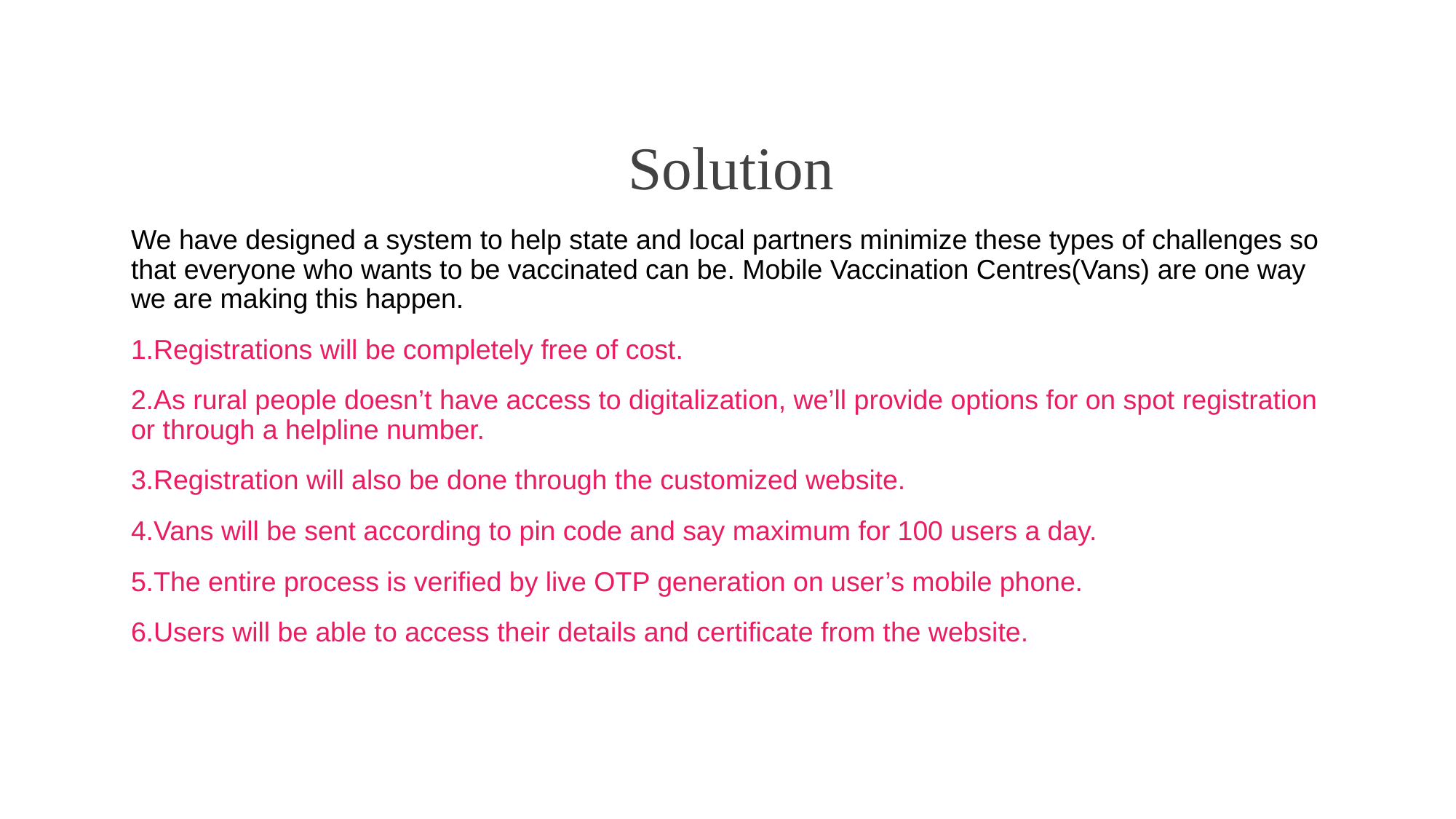

# Solution
We have designed a system to help state and local partners minimize these types of challenges so that everyone who wants to be vaccinated can be. Mobile Vaccination Centres(Vans) are one way we are making this happen.
1.Registrations will be completely free of cost.
2.As rural people doesn’t have access to digitalization, we’ll provide options for on spot registration or through a helpline number.
3.Registration will also be done through the customized website.
4.Vans will be sent according to pin code and say maximum for 100 users a day.
5.The entire process is verified by live OTP generation on user’s mobile phone.
6.Users will be able to access their details and certificate from the website.